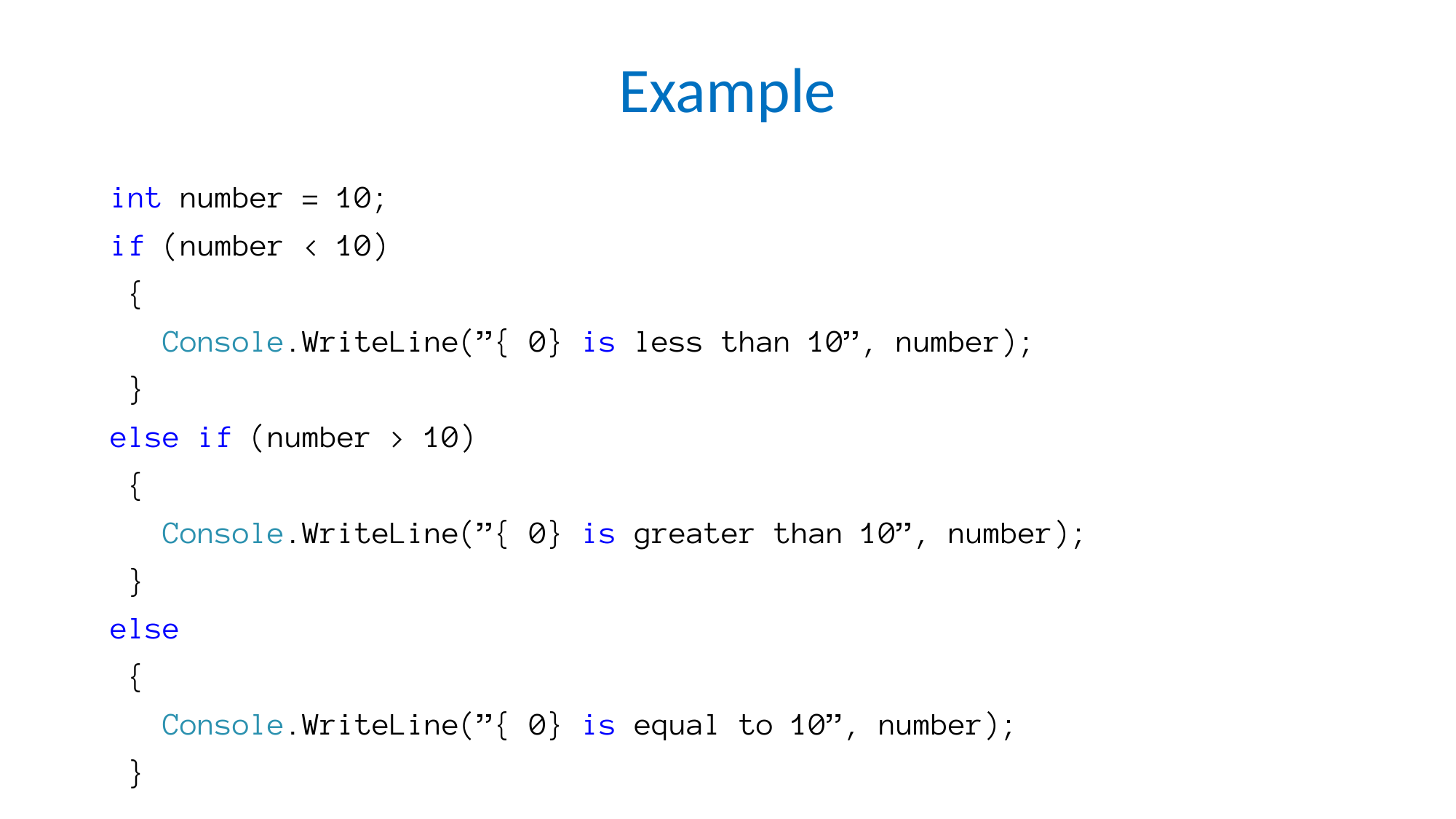

# Example
int number = 10;
if (number < 10)
 {
   Console.WriteLine(”{ 0} is less than 10”, number);
 }
else if (number > 10)
 {
   Console.WriteLine(”{ 0} is greater than 10”, number);
 }
else
 {
   Console.WriteLine(”{ 0} is equal to 10”, number);
 }